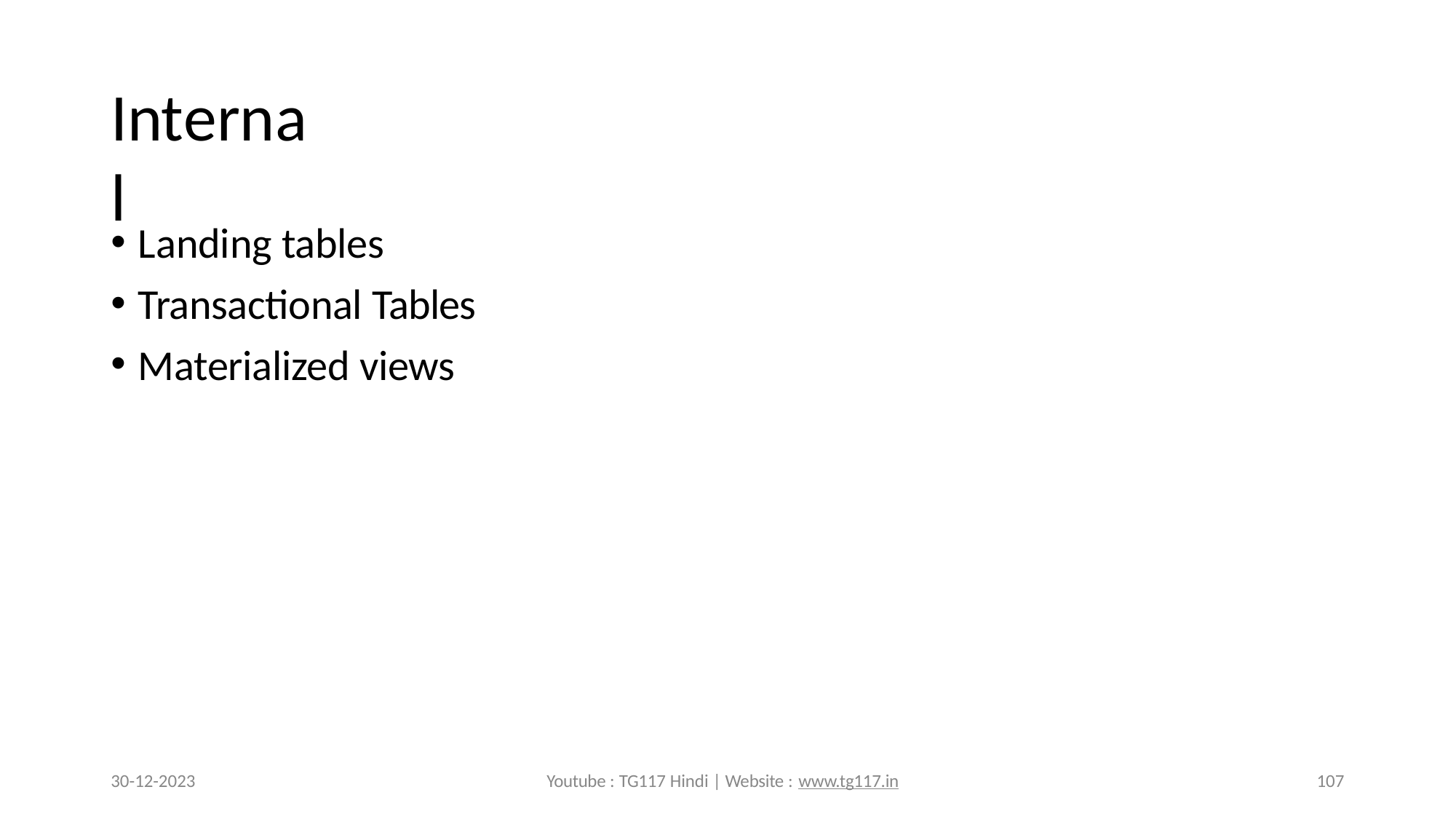

# Internal
Landing tables
Transactional Tables
Materialized views
30-12-2023
Youtube : TG117 Hindi | Website : www.tg117.in
107